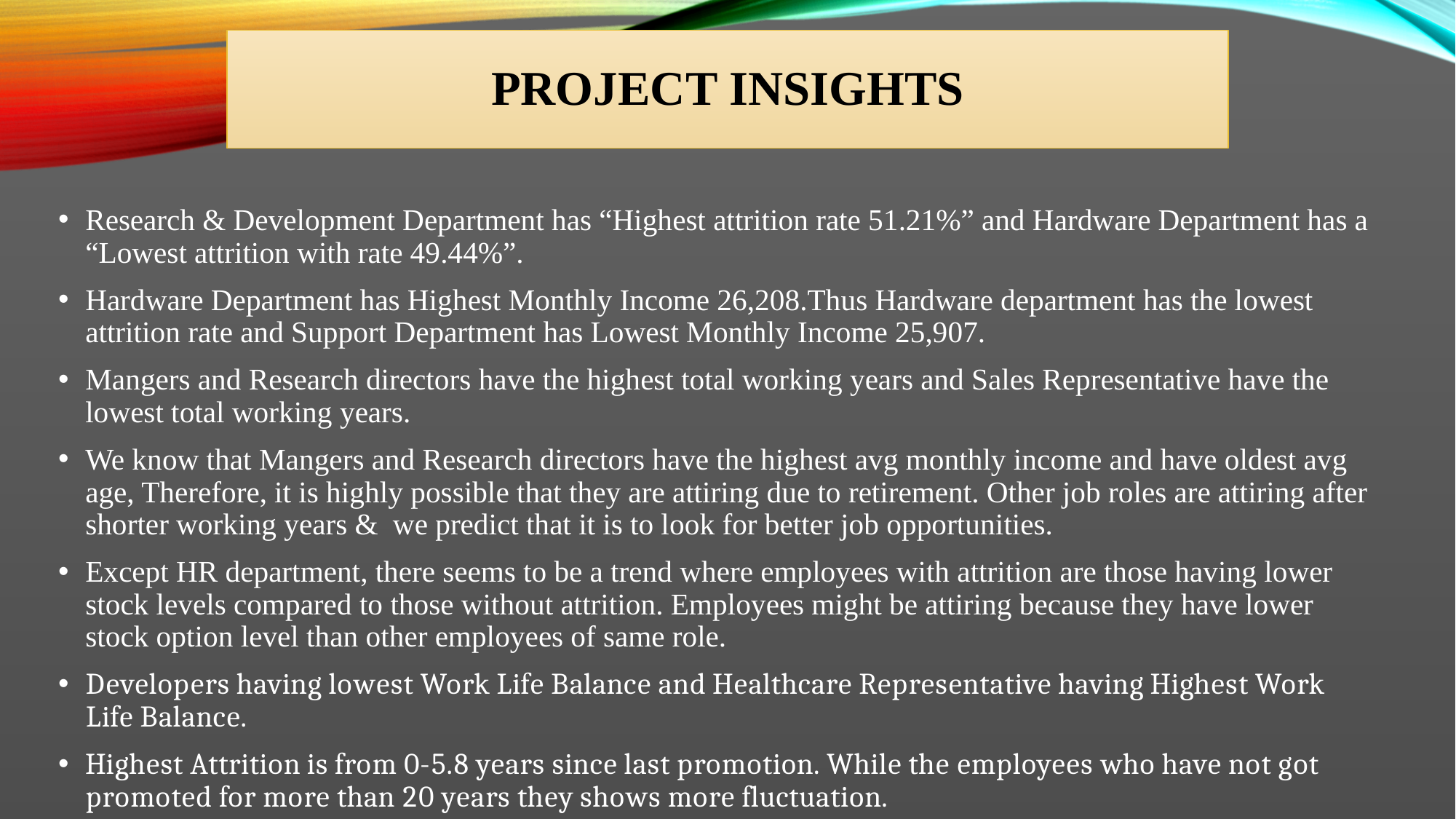

# Project INSIGHTS
Research & Development Department has “Highest attrition rate 51.21%” and Hardware Department has a “Lowest attrition with rate 49.44%”.
Hardware Department has Highest Monthly Income 26,208.Thus Hardware department has the lowest attrition rate and Support Department has Lowest Monthly Income 25,907.
Mangers and Research directors have the highest total working years and Sales Representative have the lowest total working years.
We know that Mangers and Research directors have the highest avg monthly income and have oldest avg age, Therefore, it is highly possible that they are attiring due to retirement. Other job roles are attiring after shorter working years &  we predict that it is to look for better job opportunities.
Except HR department, there seems to be a trend where employees with attrition are those having lower stock levels compared to those without attrition. Employees might be attiring because they have lower stock option level than other employees of same role.
Developers having lowest Work Life Balance and Healthcare Representative having Highest Work Life Balance.
Highest Attrition is from 0-5.8 years since last promotion. While the employees who have not got promoted for more than 20 years they shows more fluctuation.